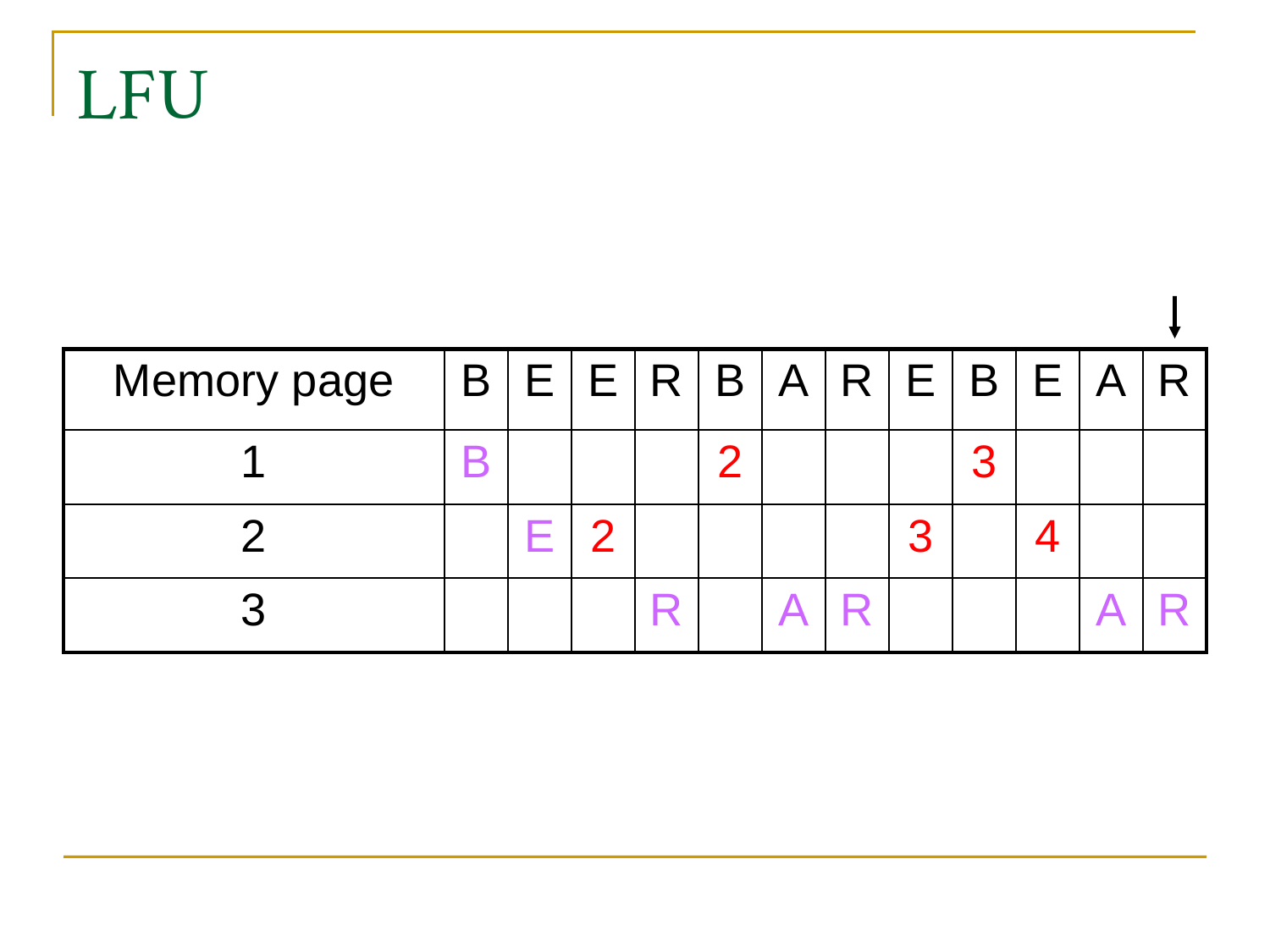

# LFU

| Memory page | B | E | E | R | B | A | R | E | B | E | A | R |
| --- | --- | --- | --- | --- | --- | --- | --- | --- | --- | --- | --- | --- |
| 1 | B |  |  |  | 2 |  |  |  | 3 |  |  |  |
| 2 |  | E | 2 |  |  |  |  | 3 |  | 4 |  |  |
| 3 |  |  |  | R |  | A | R |  |  |  | A | R |